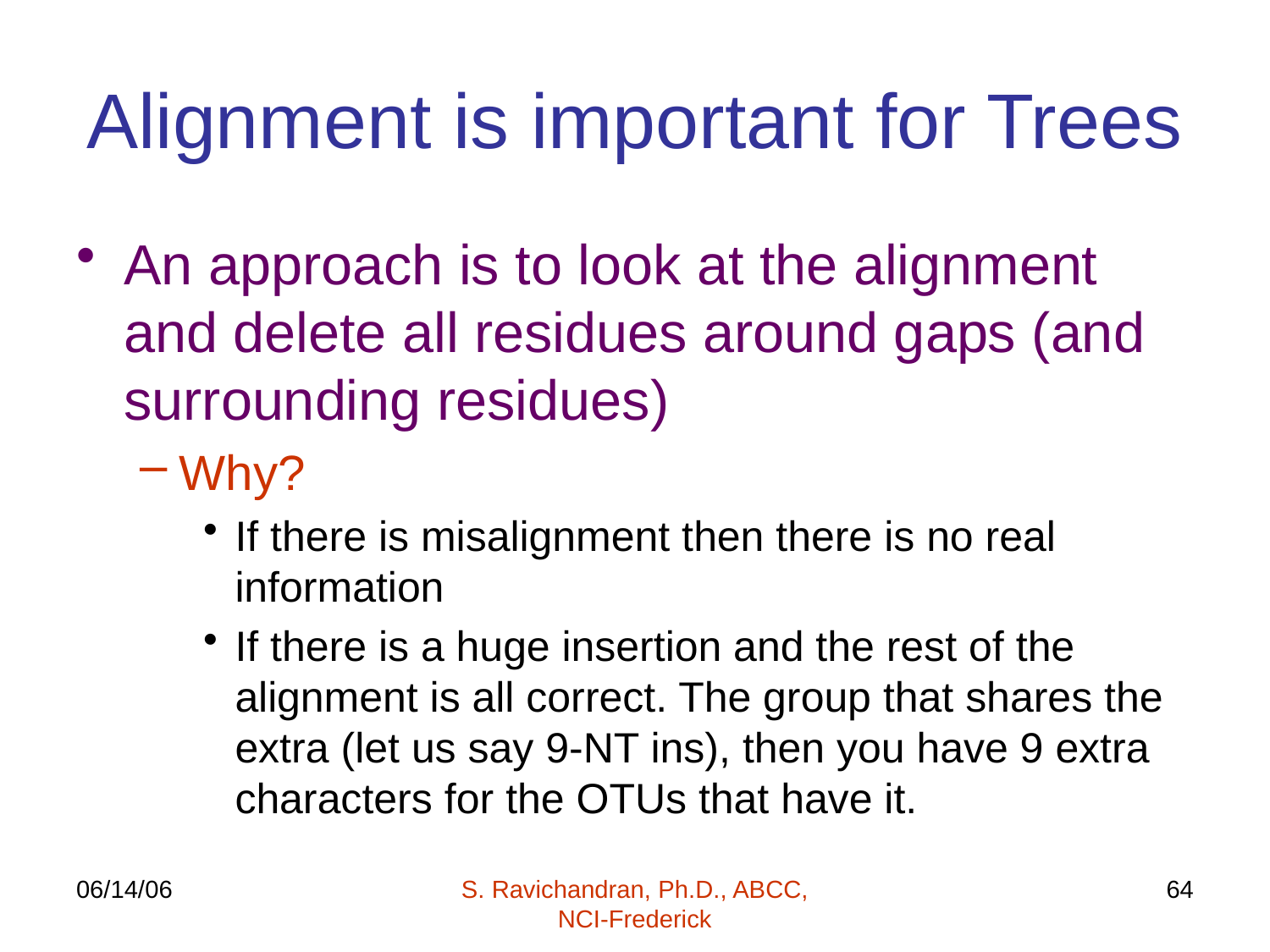

# Alignment is important for Trees
An approach is to look at the alignment and delete all residues around gaps (and surrounding residues)
Why?
If there is misalignment then there is no real information
If there is a huge insertion and the rest of the alignment is all correct. The group that shares the extra (let us say 9-NT ins), then you have 9 extra characters for the OTUs that have it.
06/14/06
S. Ravichandran, Ph.D., ABCC, NCI-Frederick
64